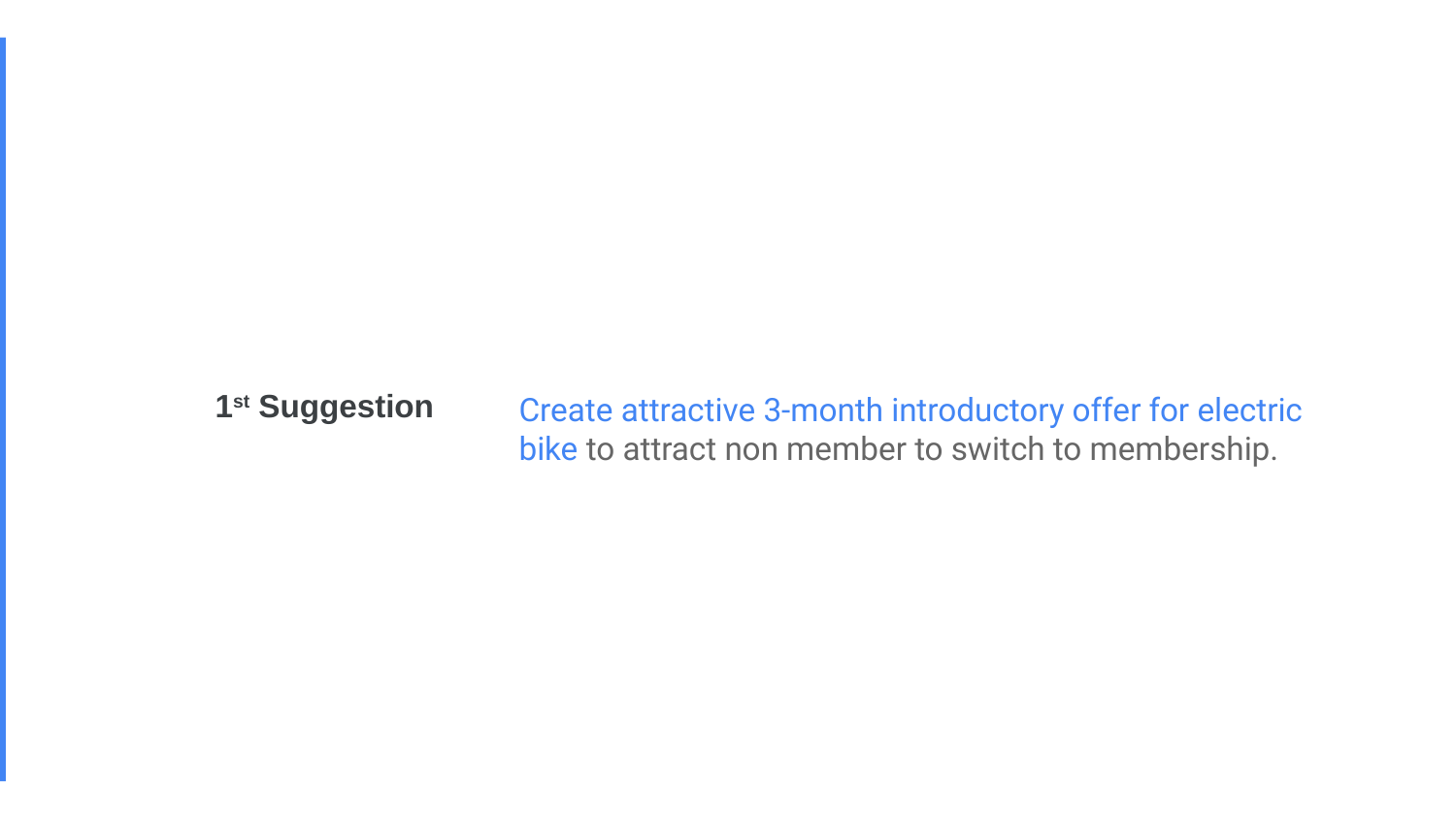

1st Suggestion
Create attractive 3-month introductory offer for electric bike to attract non member to switch to membership.